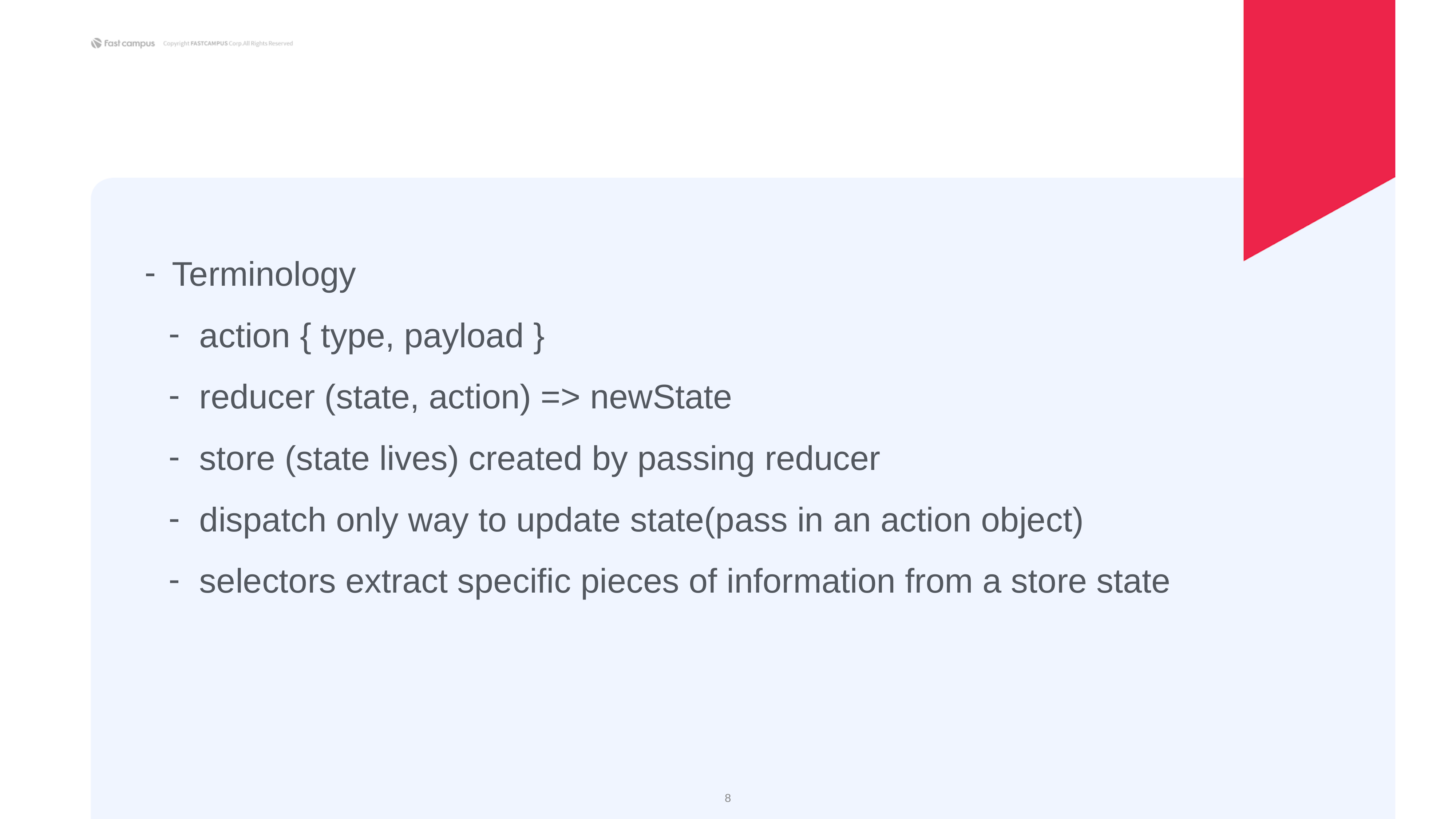

Terminology
action { type, payload }
reducer (state, action) => newState
store (state lives) created by passing reducer
dispatch only way to update state(pass in an action object)
selectors extract specific pieces of information from a store state
8